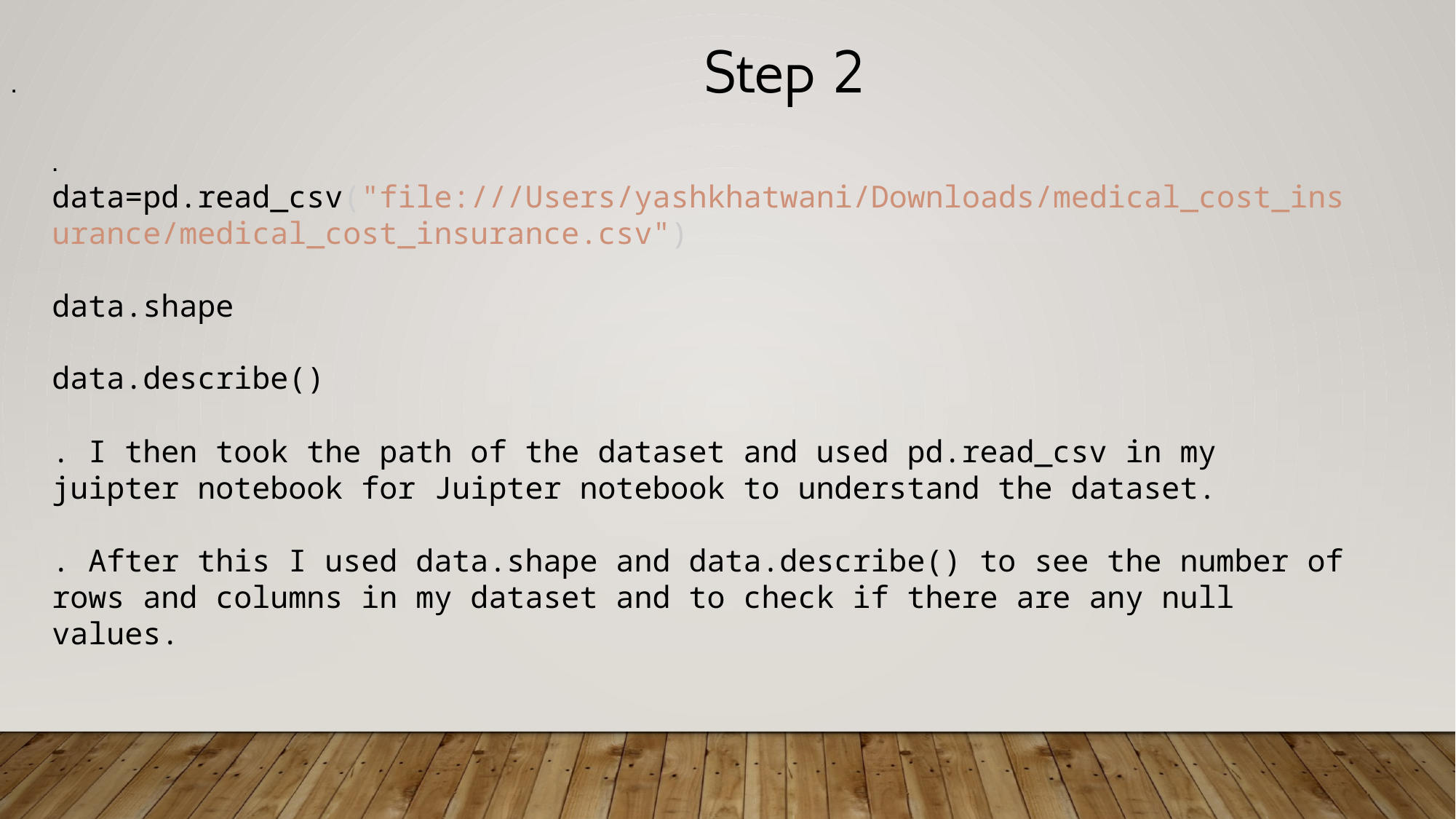

.                                                                                    Step 2
. data=pd.read_csv("file:///Users/yashkhatwani/Downloads/medical_cost_insurance/medical_cost_insurance.csv")

data.shape

data.describe()

. I then took the path of the dataset and used pd.read_csv in my juipter notebook for Juipter notebook to understand the dataset.

. After this I used data.shape and data.describe() to see the number of rows and columns in my dataset and to check if there are any null values.